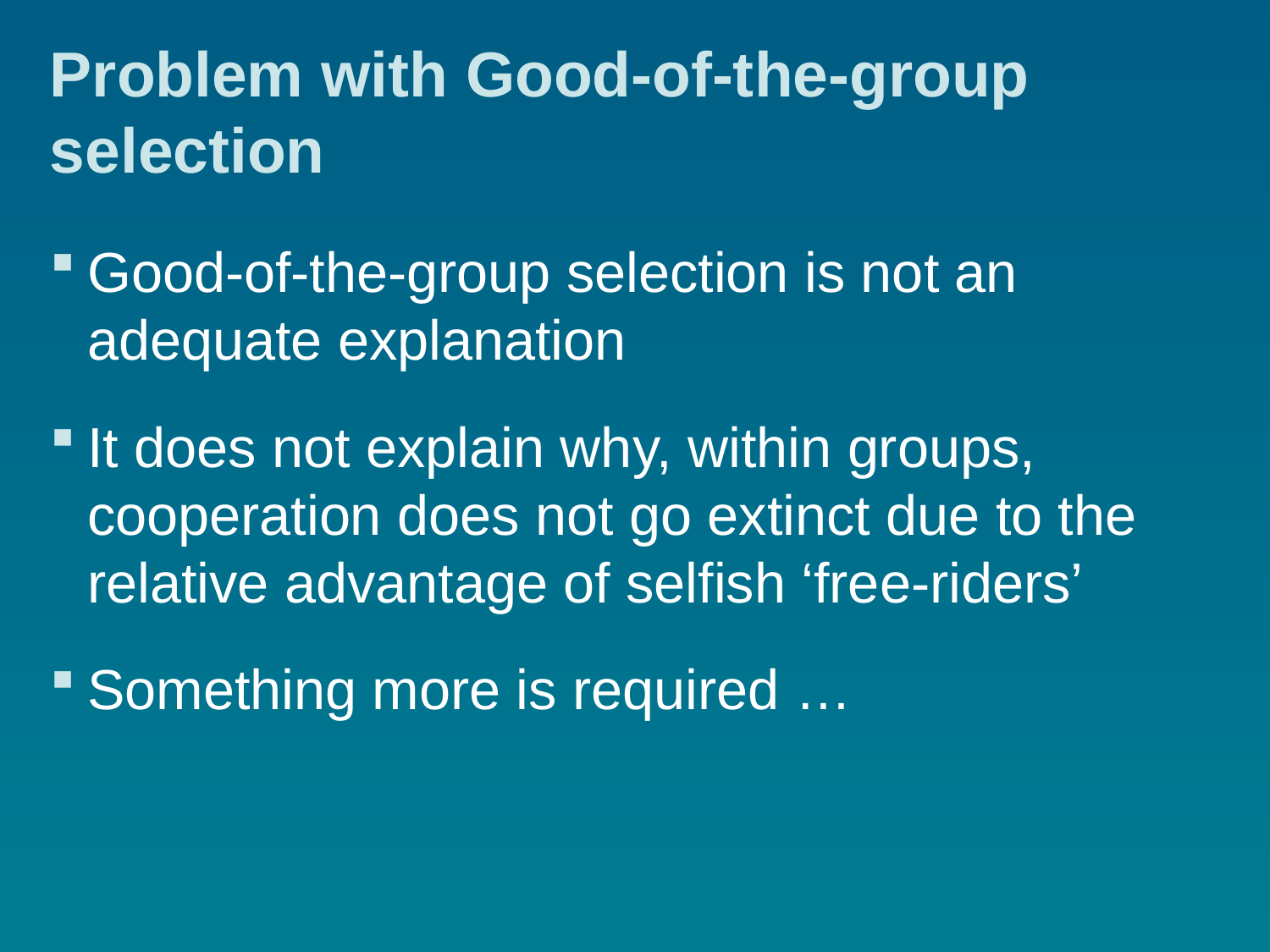

# Problem with Good-of-the-group selection
Good-of-the-group selection is not an adequate explanation
It does not explain why, within groups, cooperation does not go extinct due to the relative advantage of selfish ‘free-riders’
Something more is required …